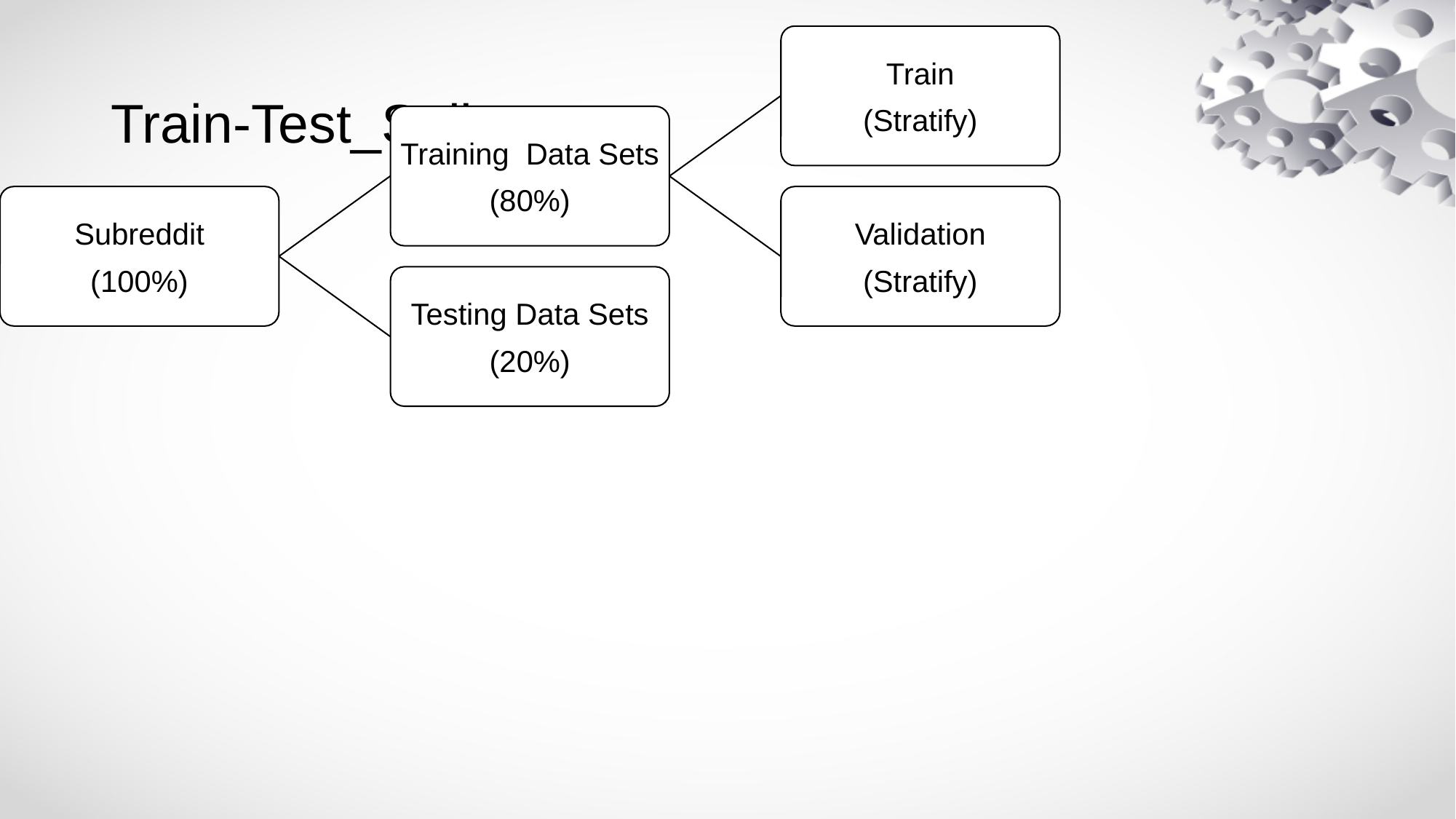

# Train-Test_Split

Subreddit
(100%)

Training  Data Sets
(80%)

Train
(Stratify)

Validation
(Stratify)

Testing Data Sets
(20%)